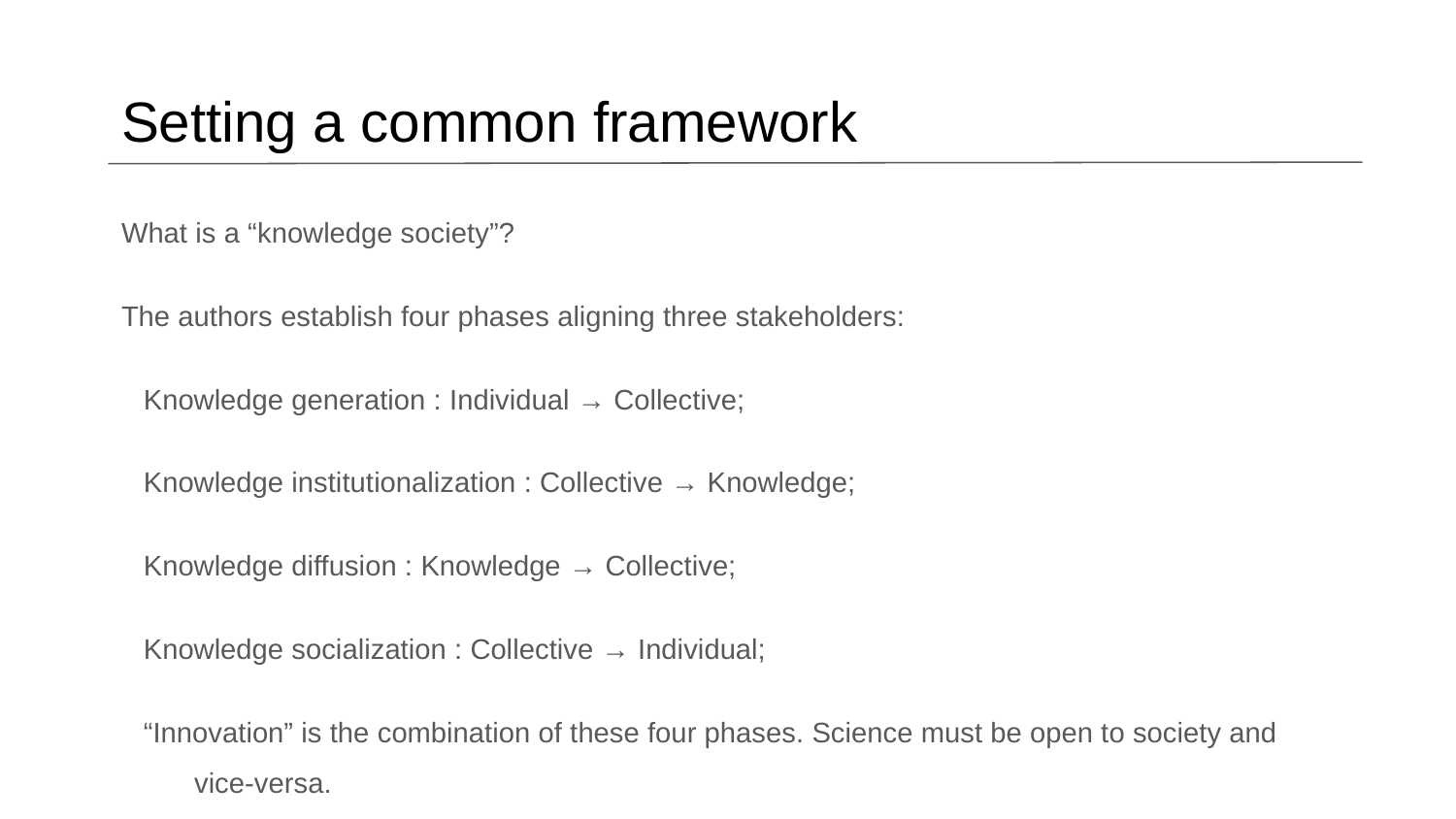

# Setting a common framework
What is a “knowledge society”?
The authors establish four phases aligning three stakeholders:
Knowledge generation : Individual → Collective;
Knowledge institutionalization : Collective → Knowledge;
Knowledge diffusion : Knowledge → Collective;
Knowledge socialization : Collective → Individual;
“Innovation” is the combination of these four phases. Science must be open to society and vice-versa.